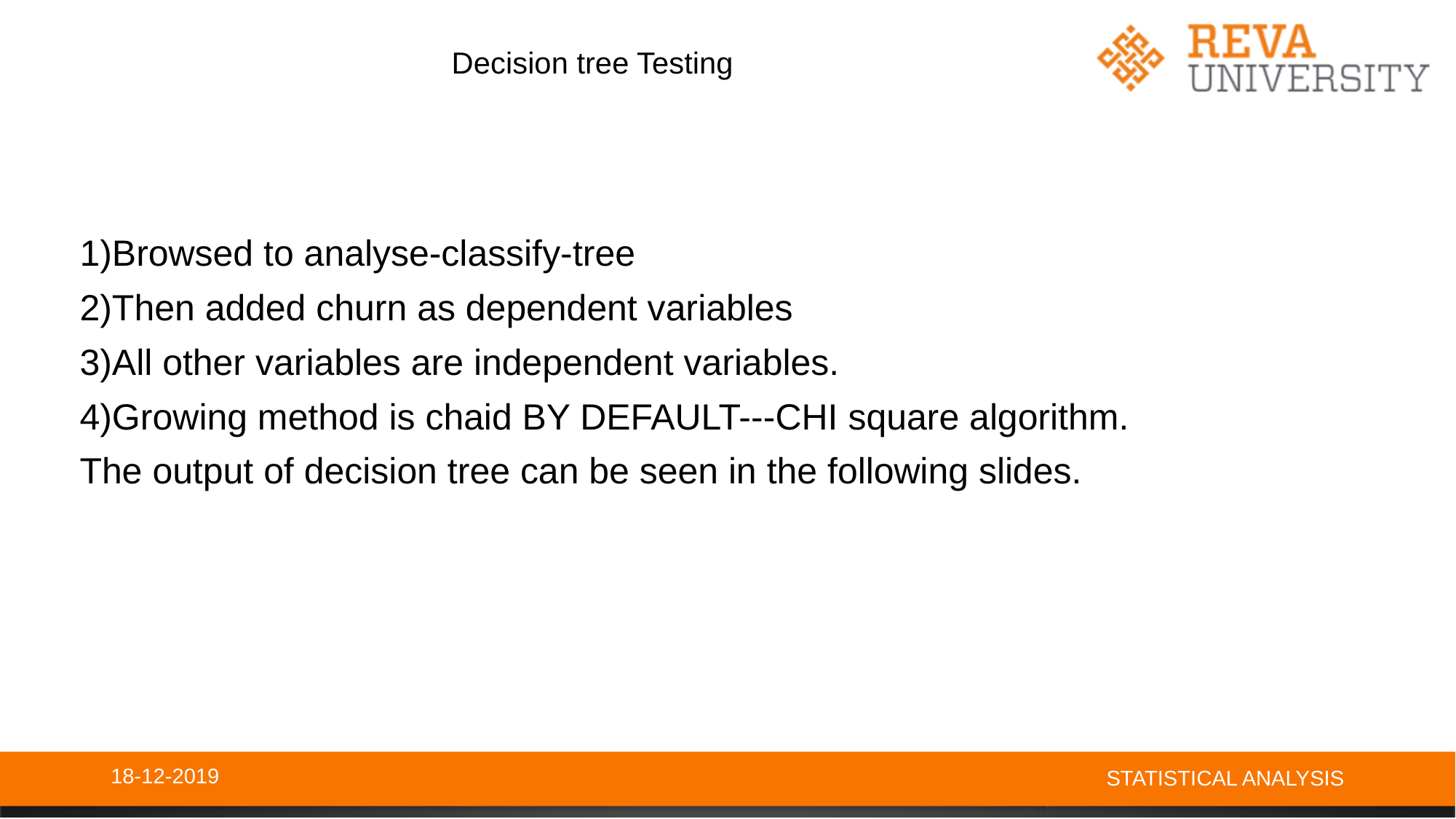

Decision tree Testing

1)Browsed to analyse-classify-tree
2)Then added churn as dependent variables
3)All other variables are independent variables.
4)Growing method is chaid BY DEFAULT---CHI square algorithm.
The output of decision tree can be seen in the following slides.
18-12-2019
STATISTICAL ANALYSIS